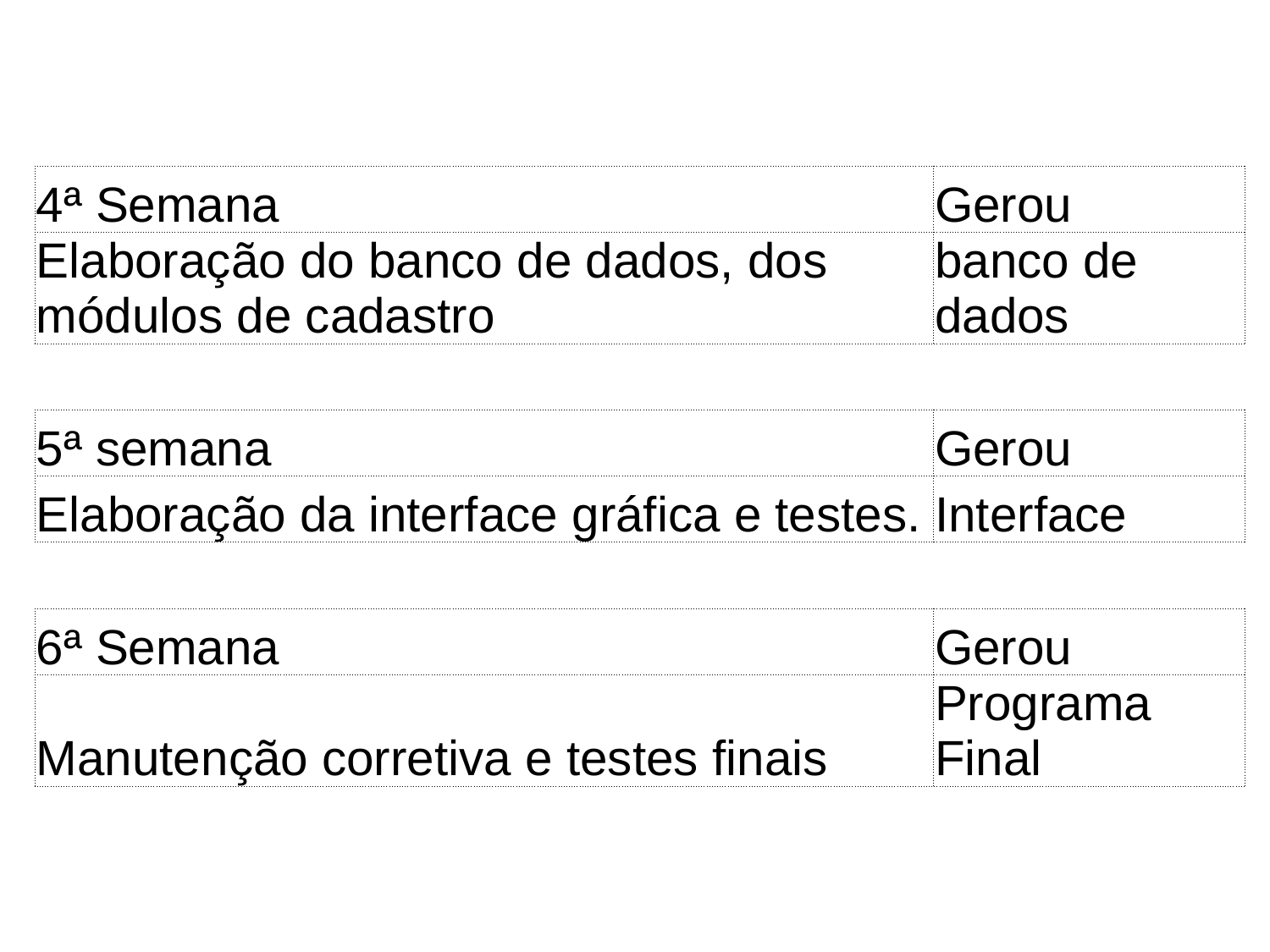

| 4ª Semana | Gerou |
| --- | --- |
| Elaboração do banco de dados, dos módulos de cadastro | banco de dados |
|  |  |
| 5ª semana | Gerou |
| Elaboração da interface gráfica e testes. | Interface |
|  |  |
| 6ª Semana | Gerou |
| Manutenção corretiva e testes finais | Programa Final |